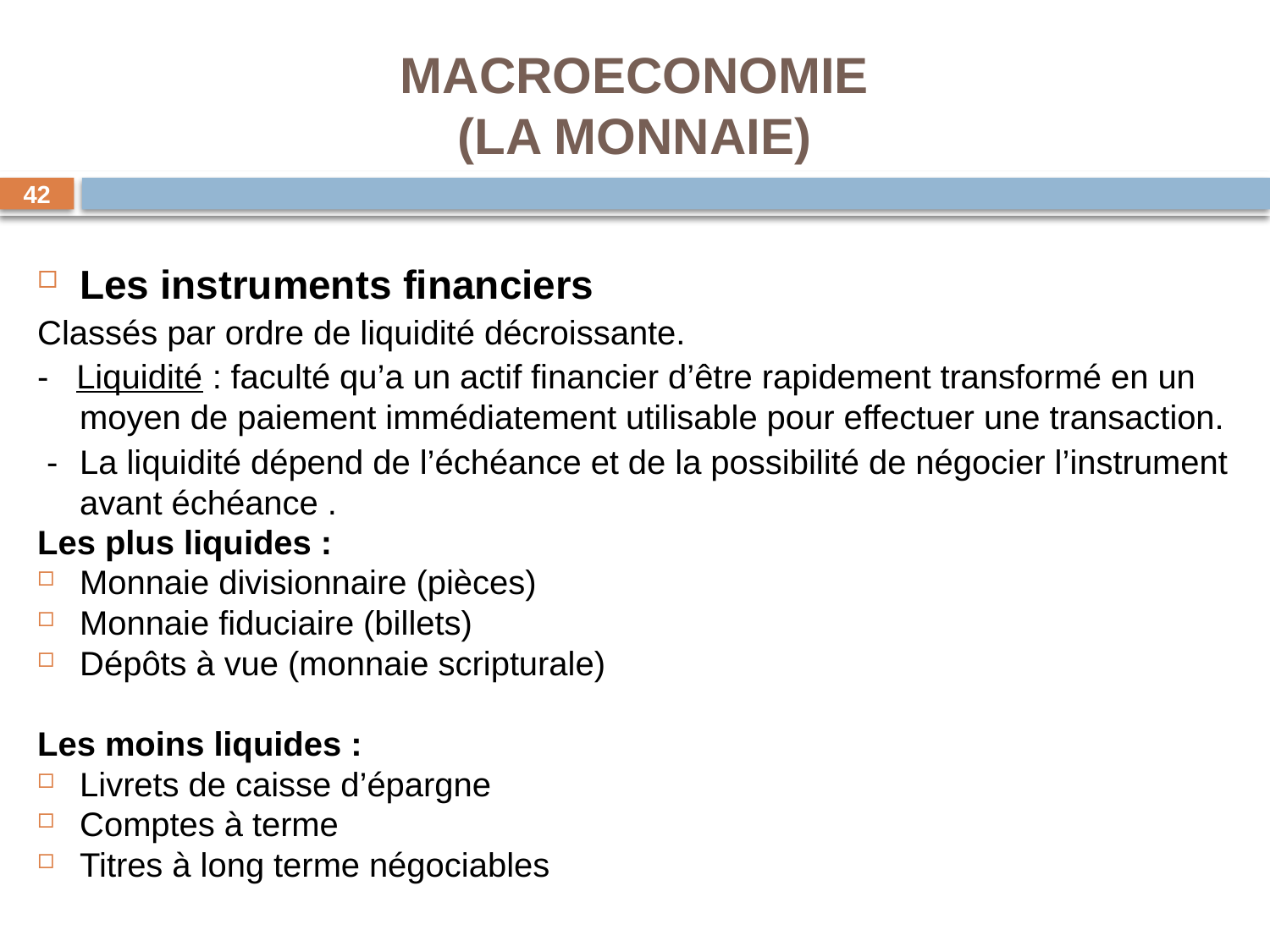

MACROECONOMIE
(LA MONNAIE)
42

Les instruments financiers
Classés par ordre de liquidité décroissante.
-   Liquidité : faculté qu’a un actif financier d’être rapidement transformé en un moyen de paiement immédiatement utilisable pour effectuer une transaction.
 -	La liquidité dépend de l’échéance et de la possibilité de négocier l’instrument avant échéance .
Les plus liquides :
Monnaie divisionnaire (pièces)
Monnaie fiduciaire (billets)
Dépôts à vue (monnaie scripturale)

Les moins liquides :
Livrets de caisse d’épargne
Comptes à terme
Titres à long terme négociables